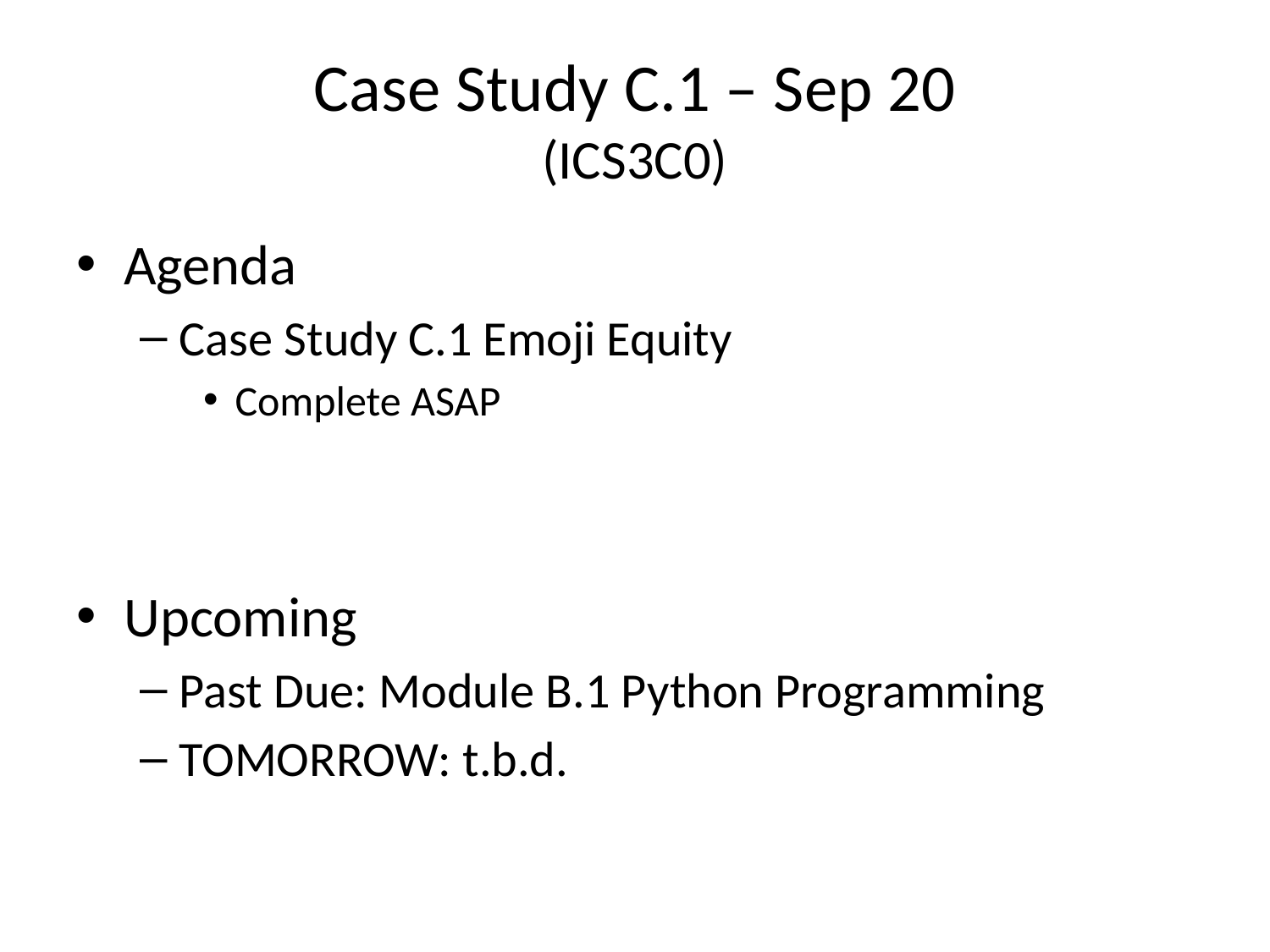

# Case Study C.1 – Sep 20 (ICS3C0)
Agenda
Case Study C.1 Emoji Equity
Complete ASAP

Upcoming
Past Due: Module B.1 Python Programming
TOMORROW: t.b.d.